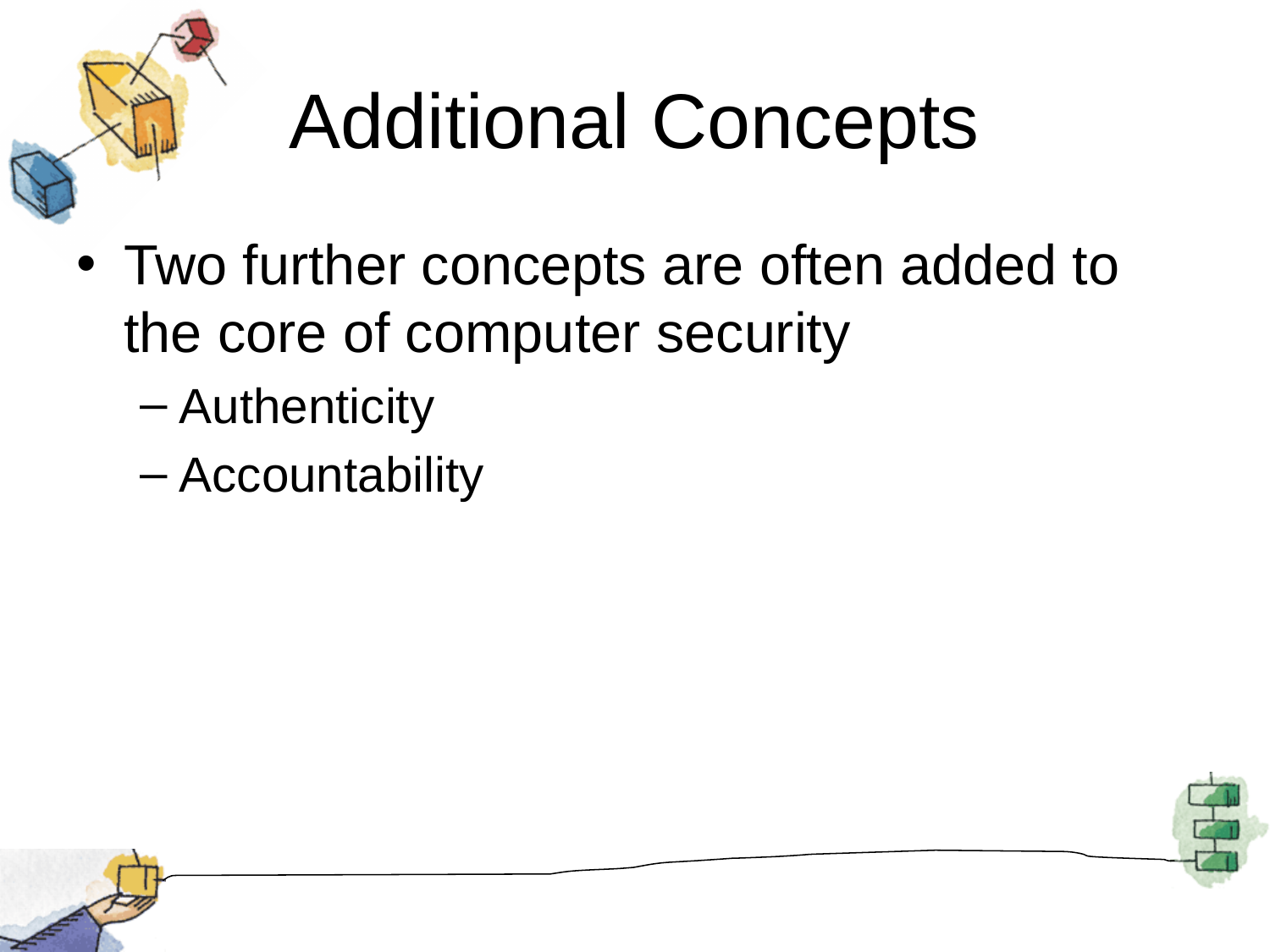

# Additional Concepts
Two further concepts are often added to the core of computer security
Authenticity
Accountability